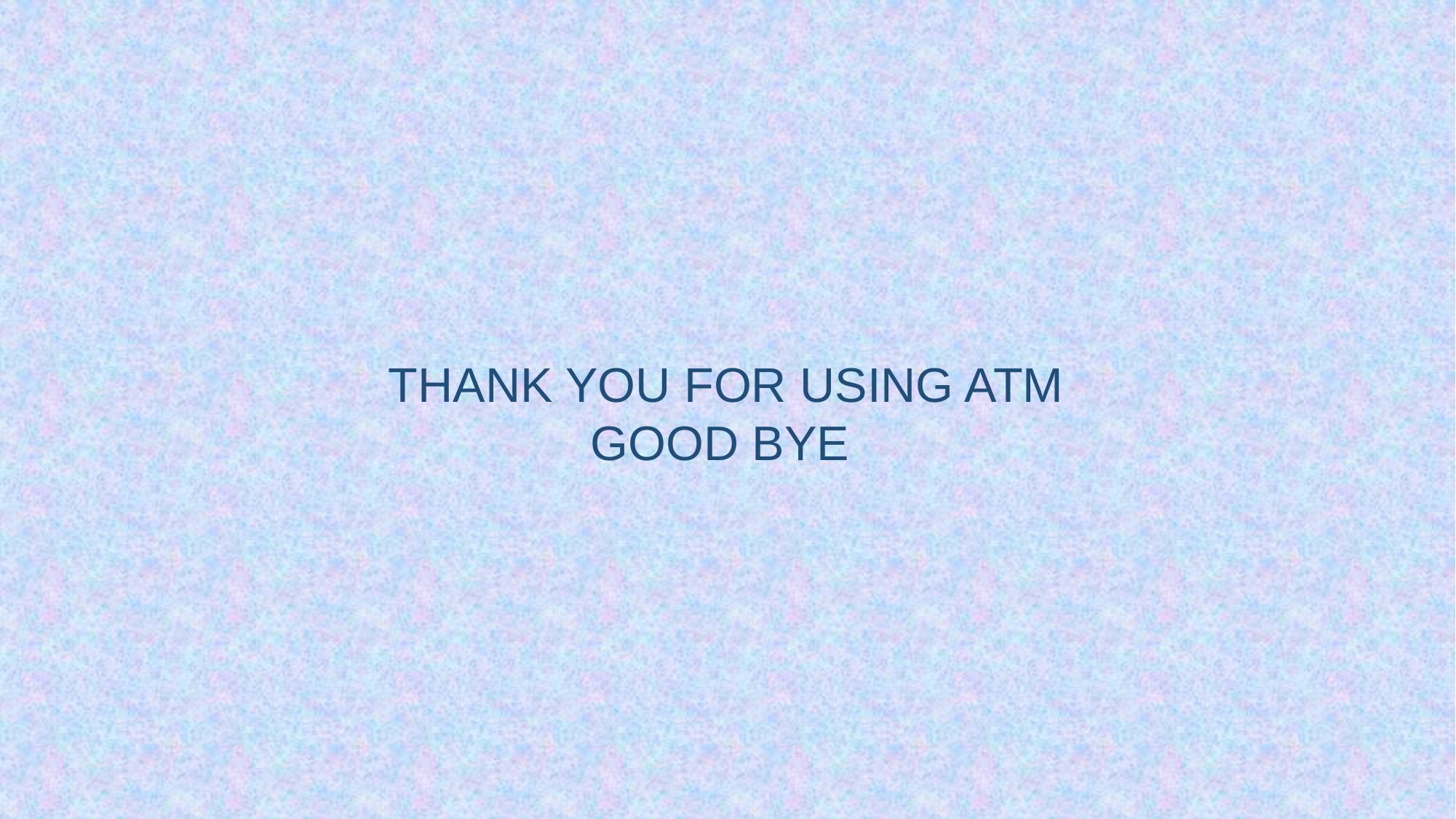

THANK YOU FOR USING ATM
                     GOOD BYE